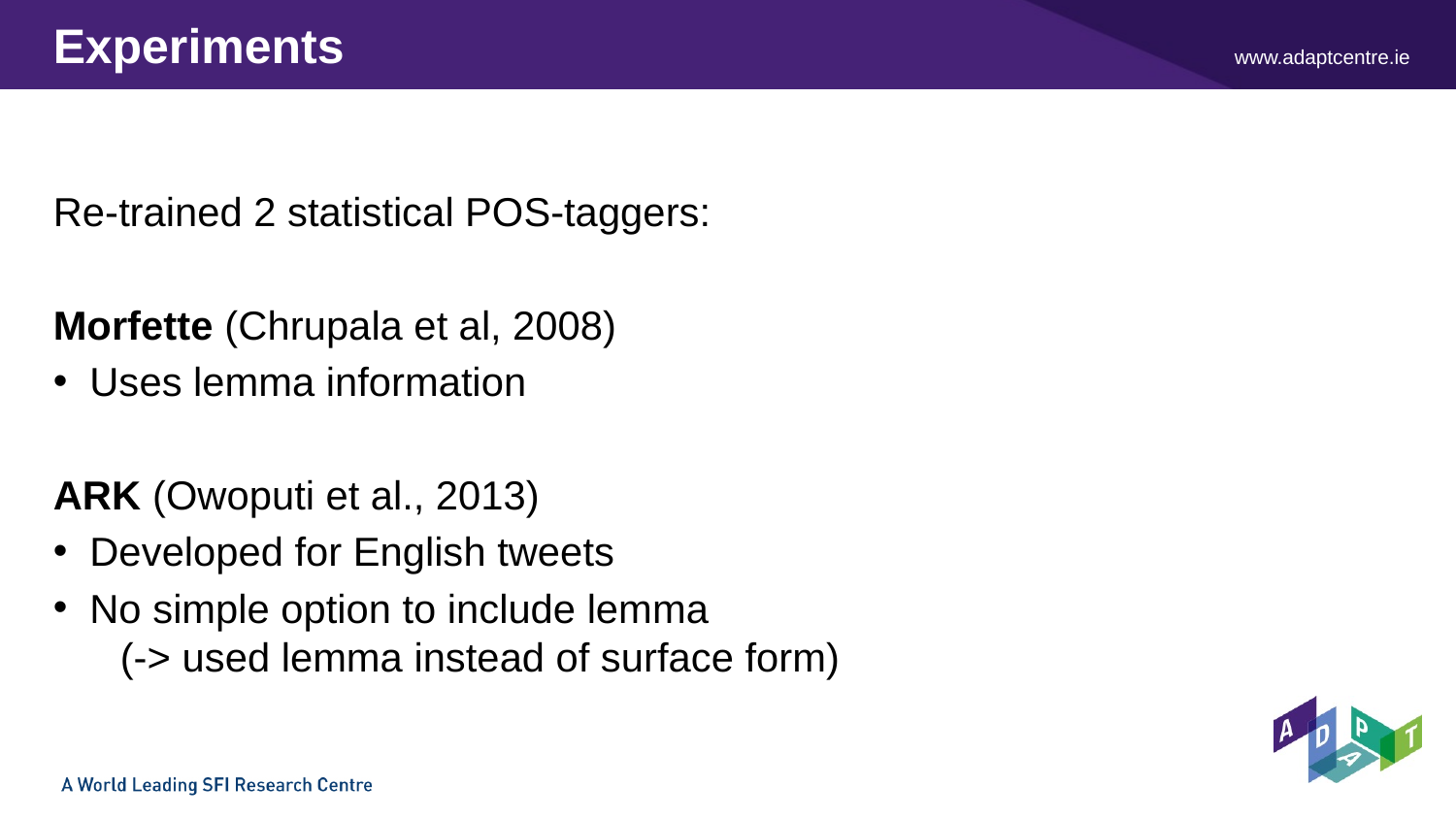

# Experiments
Re-trained 2 statistical POS-taggers:

Morfette (Chrupala et al, 2008)
  Uses lemma information

ARK (Owoputi et al., 2013)
  Developed for English tweets
  No simple option to include lemma
      (-> used lemma instead of surface form)